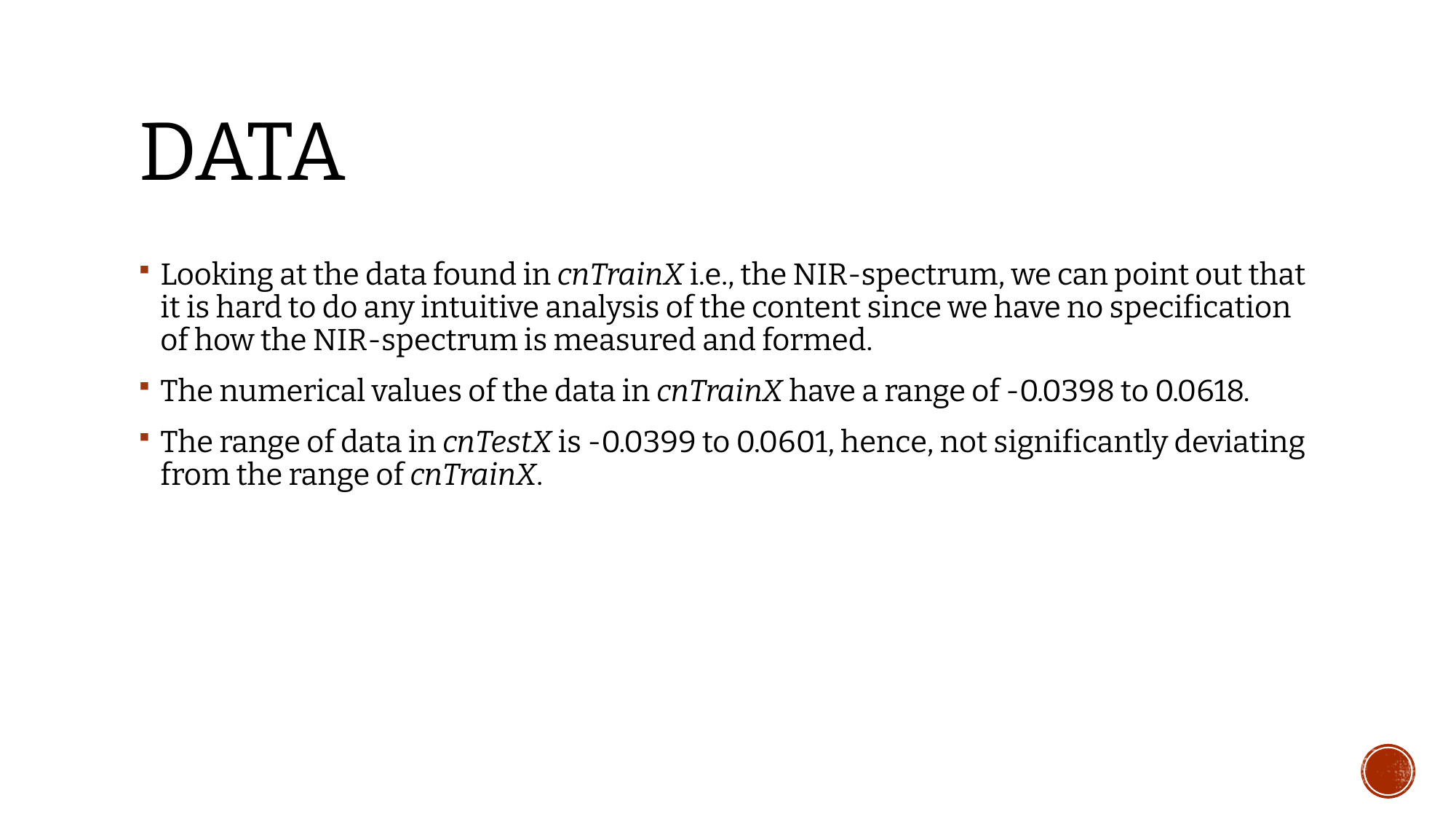

# Data
Looking at the data found in cnTrainX i.e., the NIR-spectrum, we can point out that it is hard to do any intuitive analysis of the content since we have no specification of how the NIR-spectrum is measured and formed.
The numerical values of the data in cnTrainX have a range of -0.0398 to 0.0618.
The range of data in cnTestX is -0.0399 to 0.0601, hence, not significantly deviating from the range of cnTrainX.